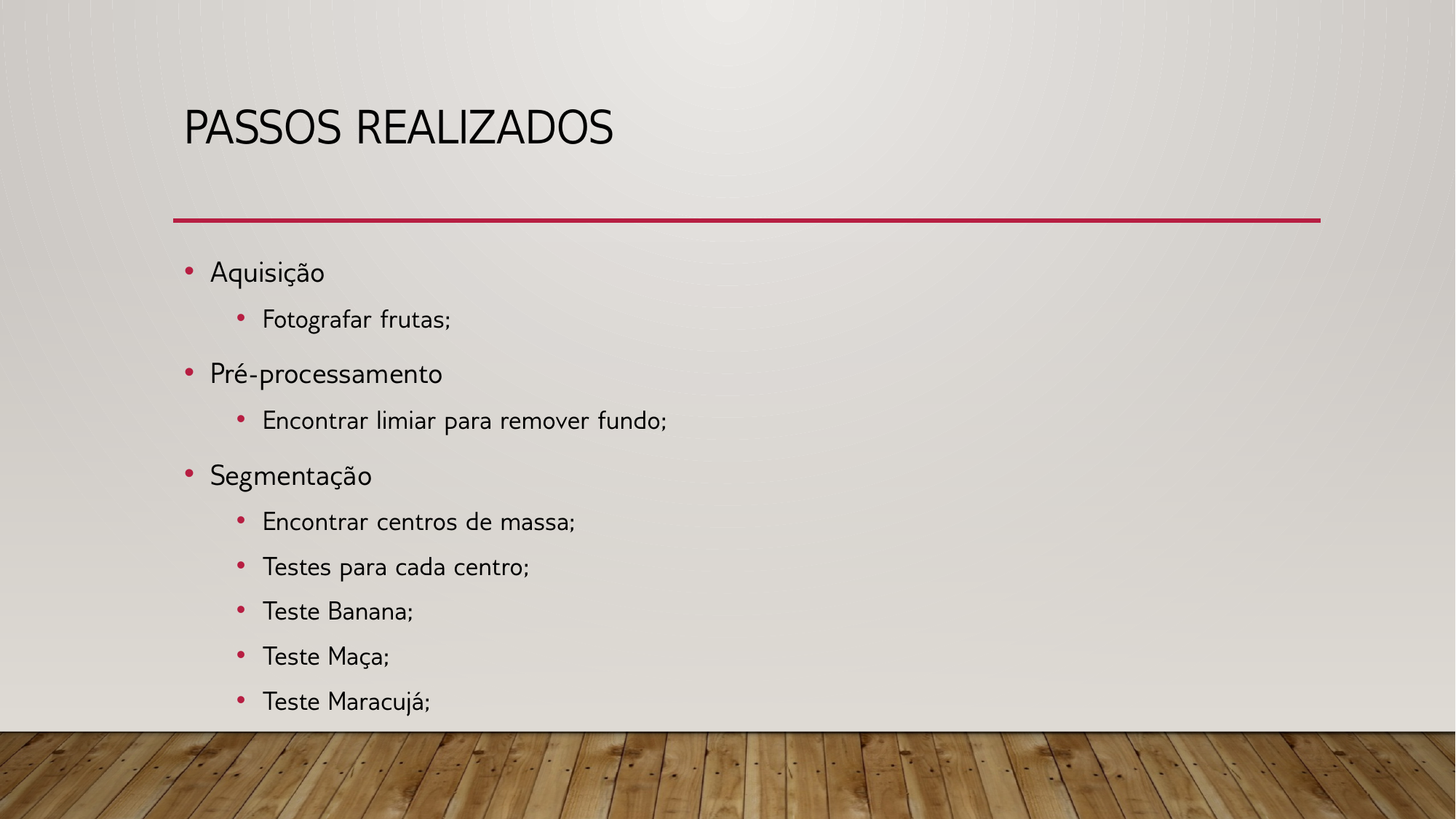

# Passos realizados
Aquisição
Fotografar frutas;
Pré-processamento
Encontrar limiar para remover fundo;
Segmentação
Encontrar centros de massa;
Testes para cada centro;
Teste Banana;
Teste Maça;
Teste Maracujá;